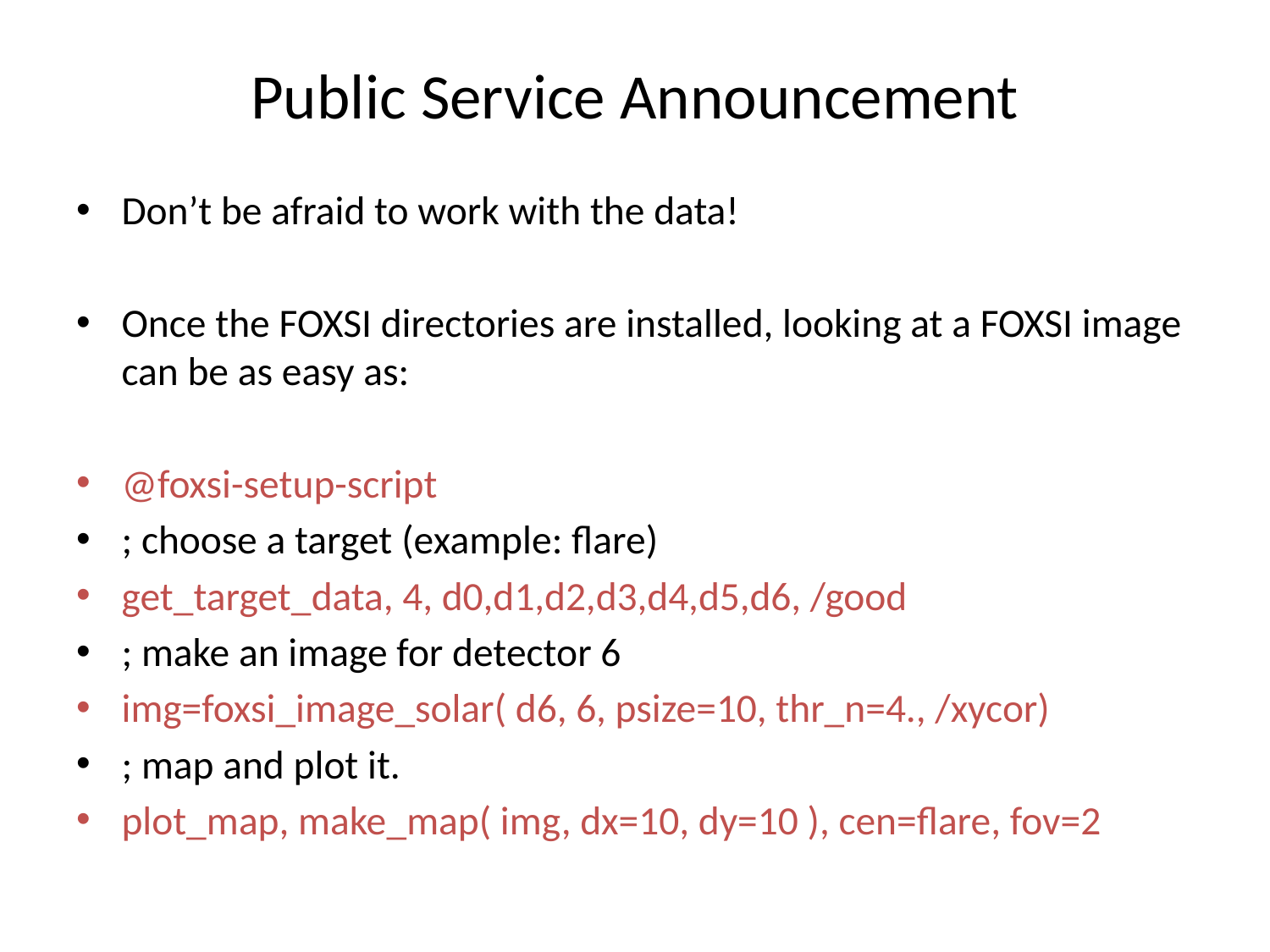

# Public Service Announcement
Don’t be afraid to work with the data!

Once the FOXSI directories are installed, looking at a FOXSI image can be as easy as:

@foxsi-setup-script
; choose a target (example: flare)
get_target_data, 4, d0,d1,d2,d3,d4,d5,d6, /good
; make an image for detector 6
img=foxsi_image_solar( d6, 6, psize=10, thr_n=4., /xycor)
; map and plot it.
plot_map, make_map( img, dx=10, dy=10 ), cen=flare, fov=2